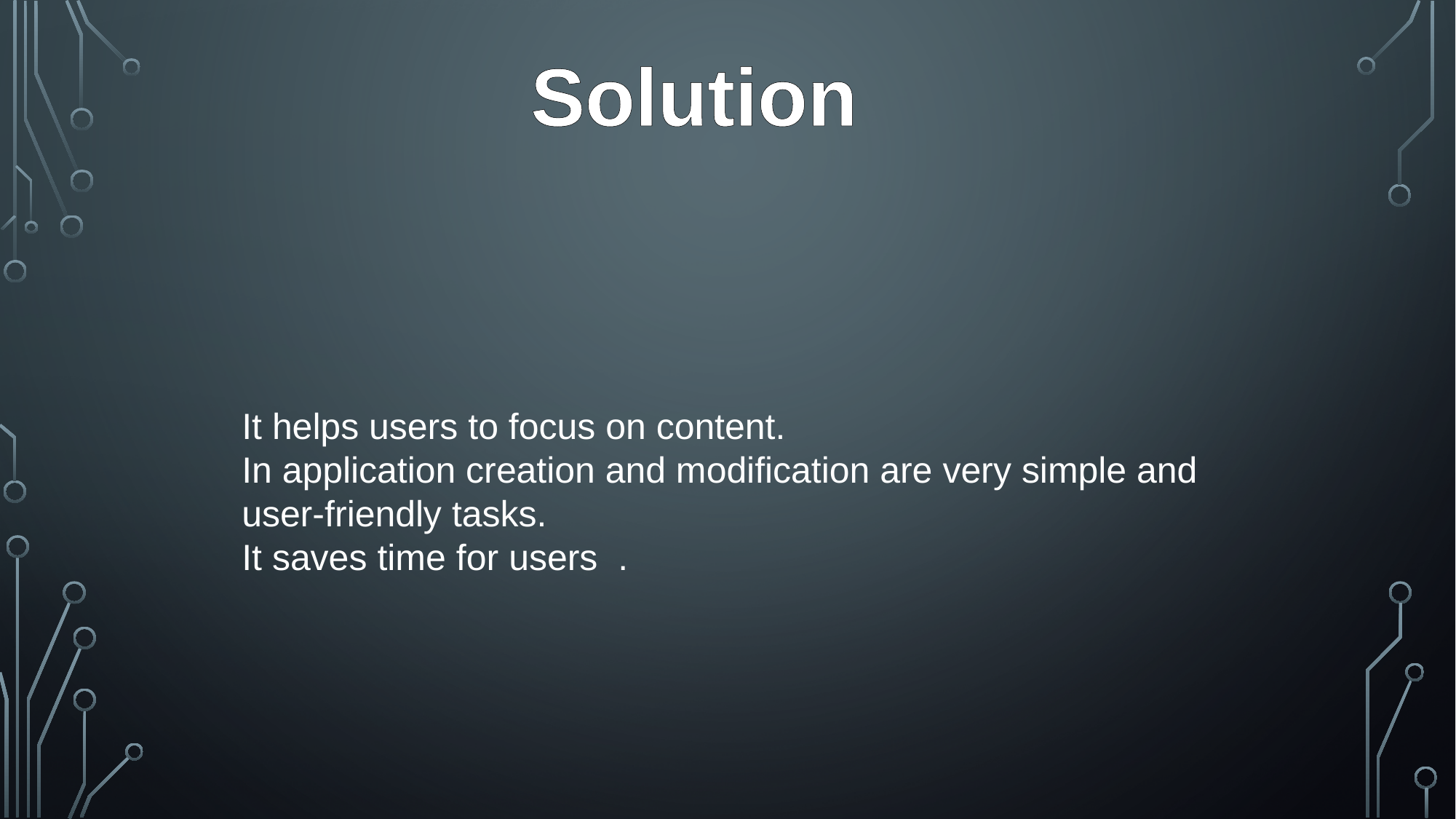

Solution

It helps users to focus on content.
In application creation and modification are very simple and user-friendly tasks.
It saves time for users  .